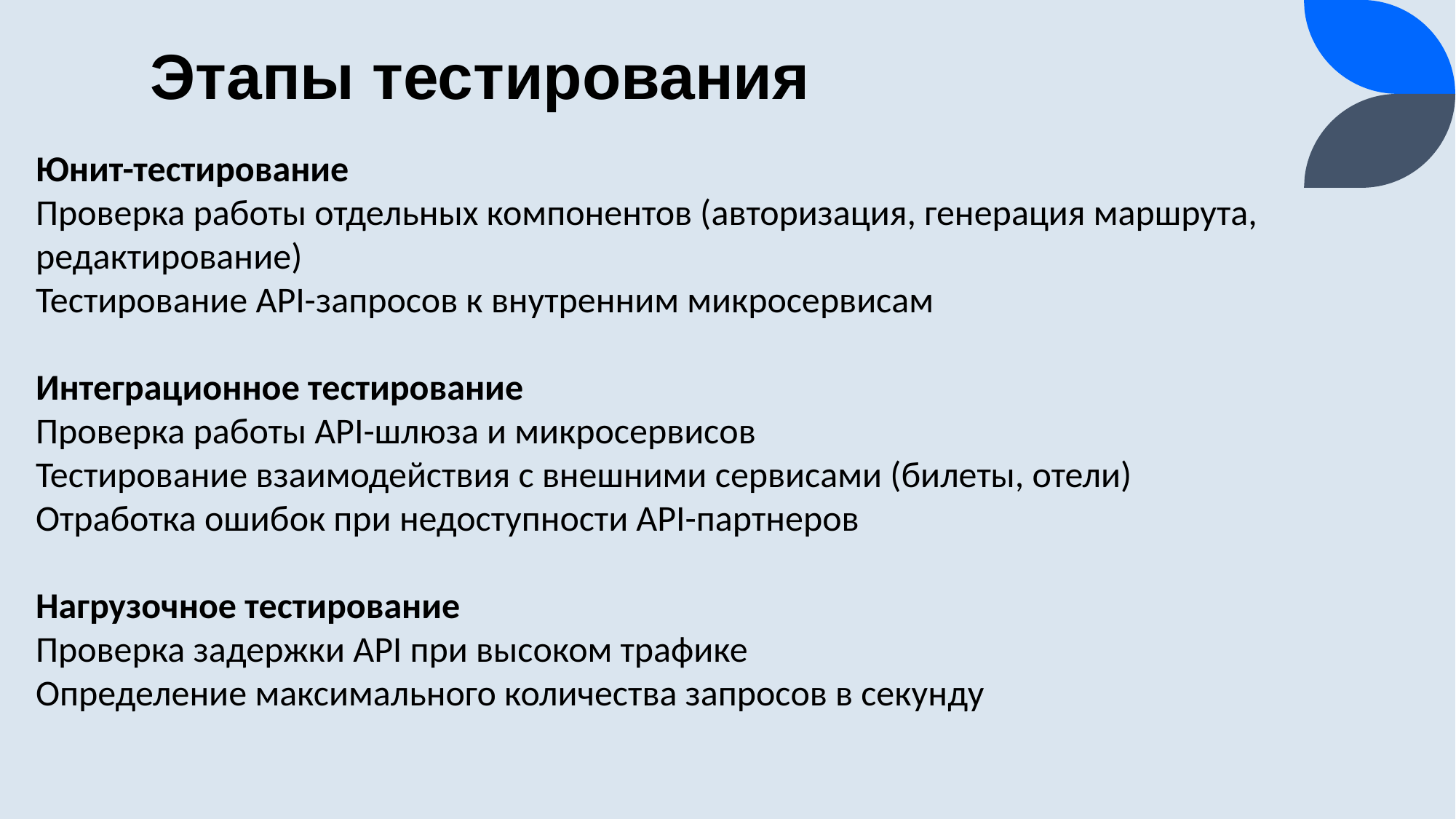

# Этапы тестирования
Юнит-тестирование
Проверка работы отдельных компонентов (авторизация, генерация маршрута, редактирование)
Тестирование API-запросов к внутренним микросервисам

Интеграционное тестирование
Проверка работы API-шлюза и микросервисов
Тестирование взаимодействия с внешними сервисами (билеты, отели)
Отработка ошибок при недоступности API-партнеров

Нагрузочное тестирование
Проверка задержки API при высоком трафике
Определение максимального количества запросов в секунду